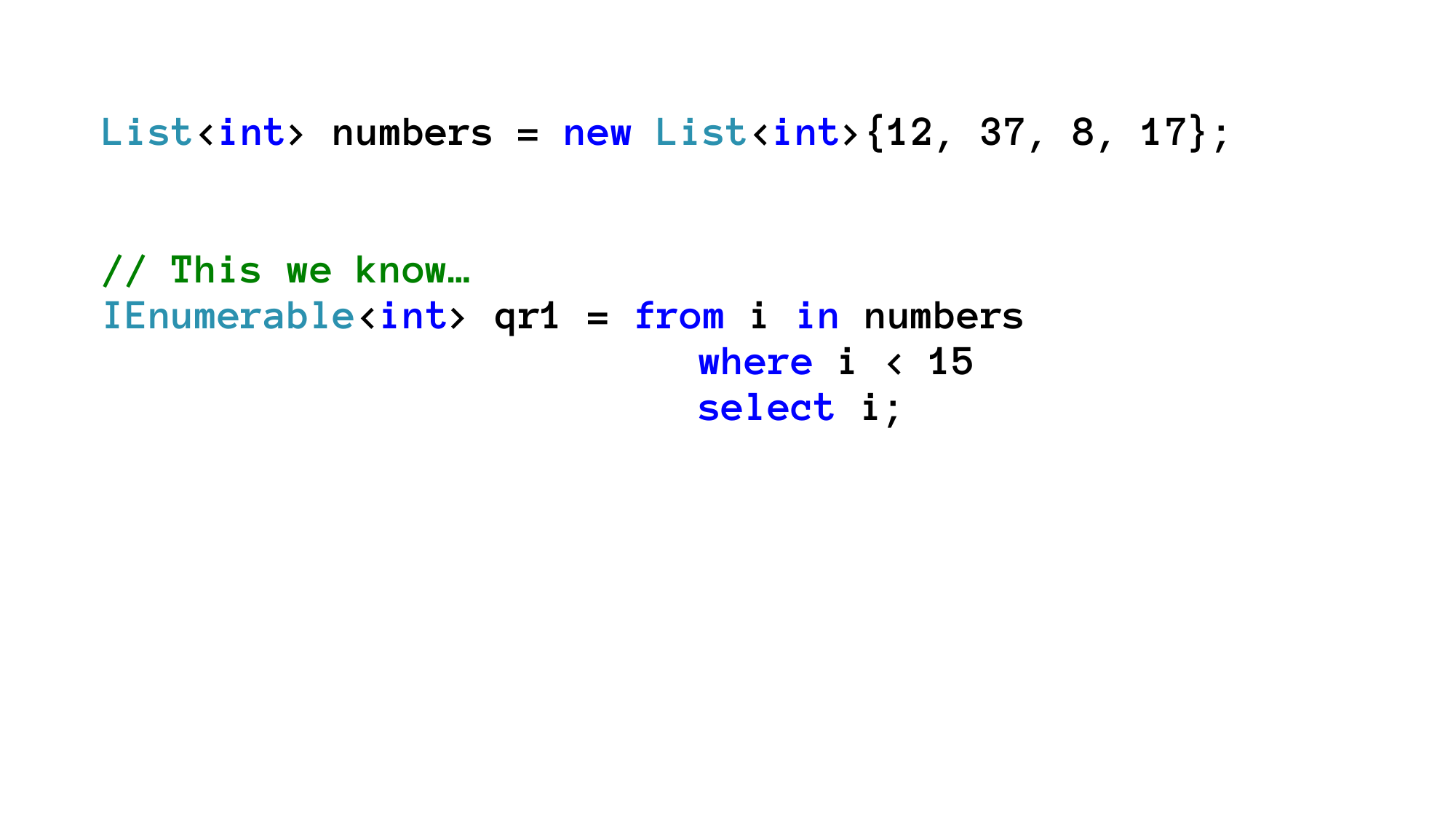

List<int> numbers = new List<int>{12, 37, 8, 17};

// This we know…
IEnumerable<int> qr1 = from i in numbers
		   	 where i < 15
		   	 select i;